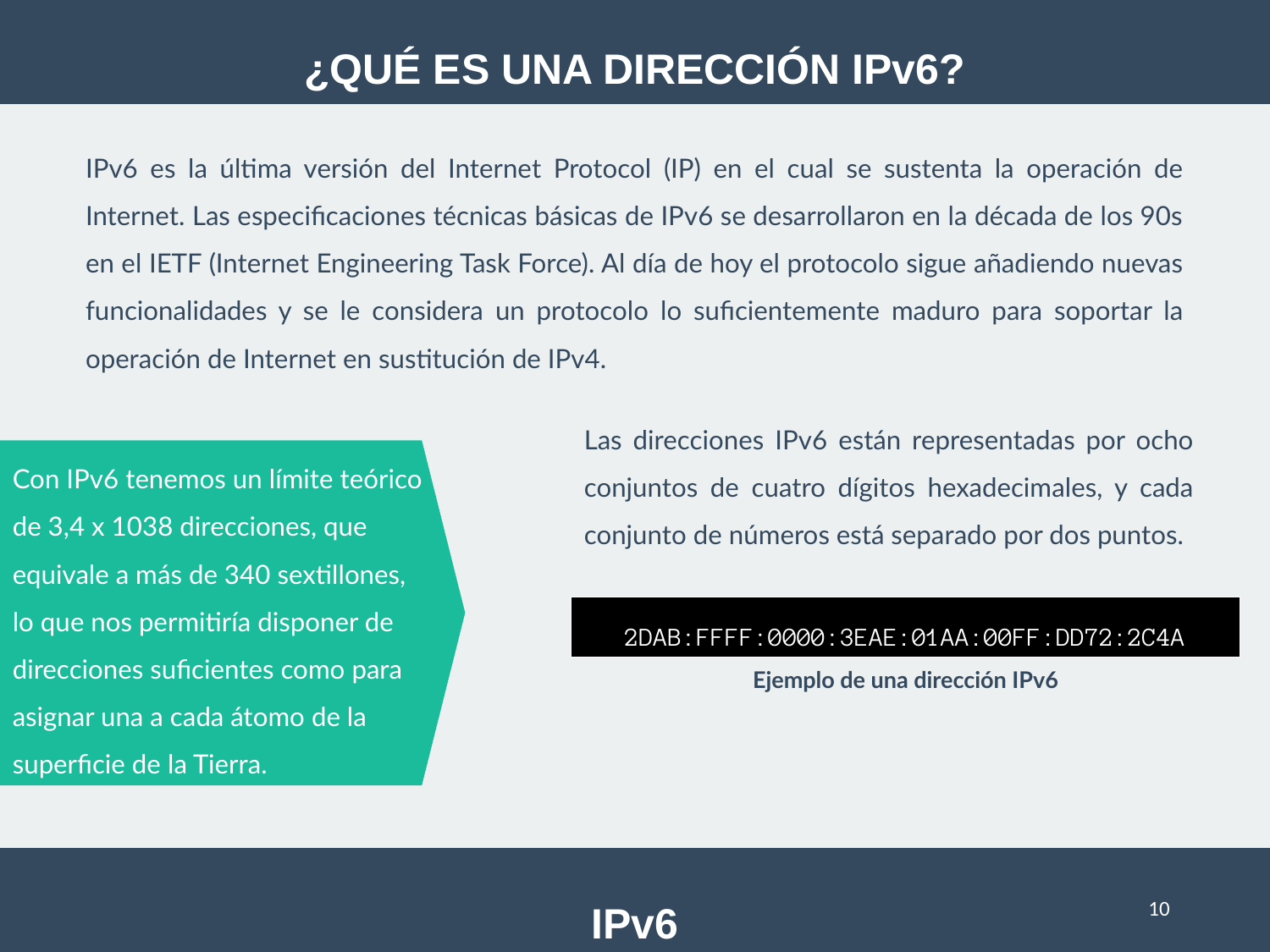

¿QUÉ ES UNA DIRECCIÓN IPv6?
IPv6 es la última versión del Internet Protocol (IP) en el cual se sustenta la operación de Internet. Las especificaciones técnicas básicas de IPv6 se desarrollaron en la década de los 90s en el IETF (Internet Engineering Task Force). Al día de hoy el protocolo sigue añadiendo nuevas funcionalidades y se le considera un protocolo lo suficientemente maduro para soportar la operación de Internet en sustitución de IPv4.
Las direcciones IPv6 están representadas por ocho conjuntos de cuatro dígitos hexadecimales, y cada conjunto de números está separado por dos puntos.
Con IPv6 tenemos un límite teórico de 3,4 x 1038 direcciones, que equivale a más de 340 sextillones, lo que nos permitiría disponer de direcciones suficientes como para asignar una a cada átomo de la superficie de la Tierra.
2DAB:FFFF:0000:3EAE:01AA:00FF:DD72:2C4A
Ejemplo de una dirección IPv6

IPv6
10